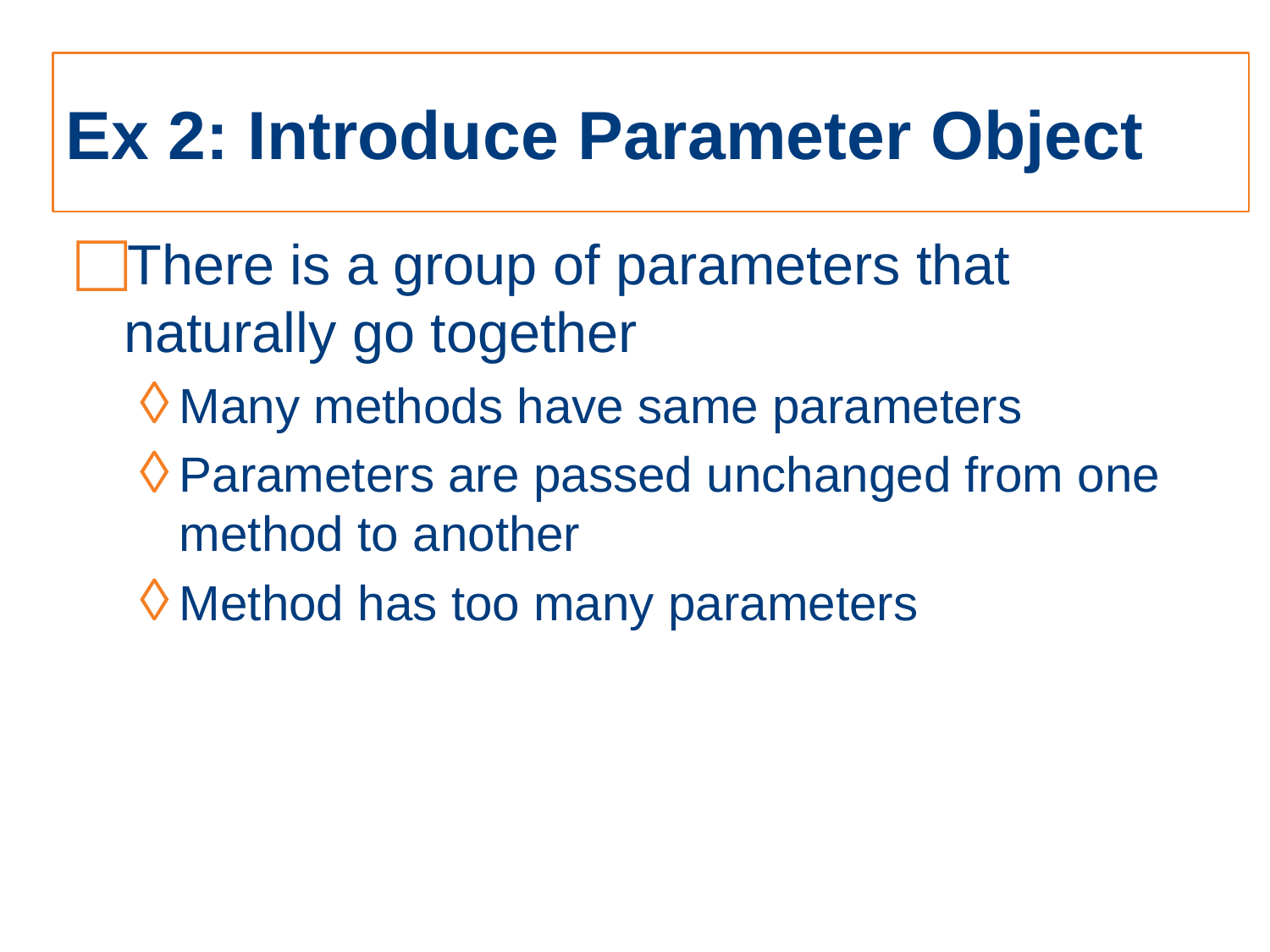

# Ex 2: Introduce Parameter Object
There is a group of parameters that naturally go together
Many methods have same parameters
Parameters are passed unchanged from one method to another
Method has too many parameters